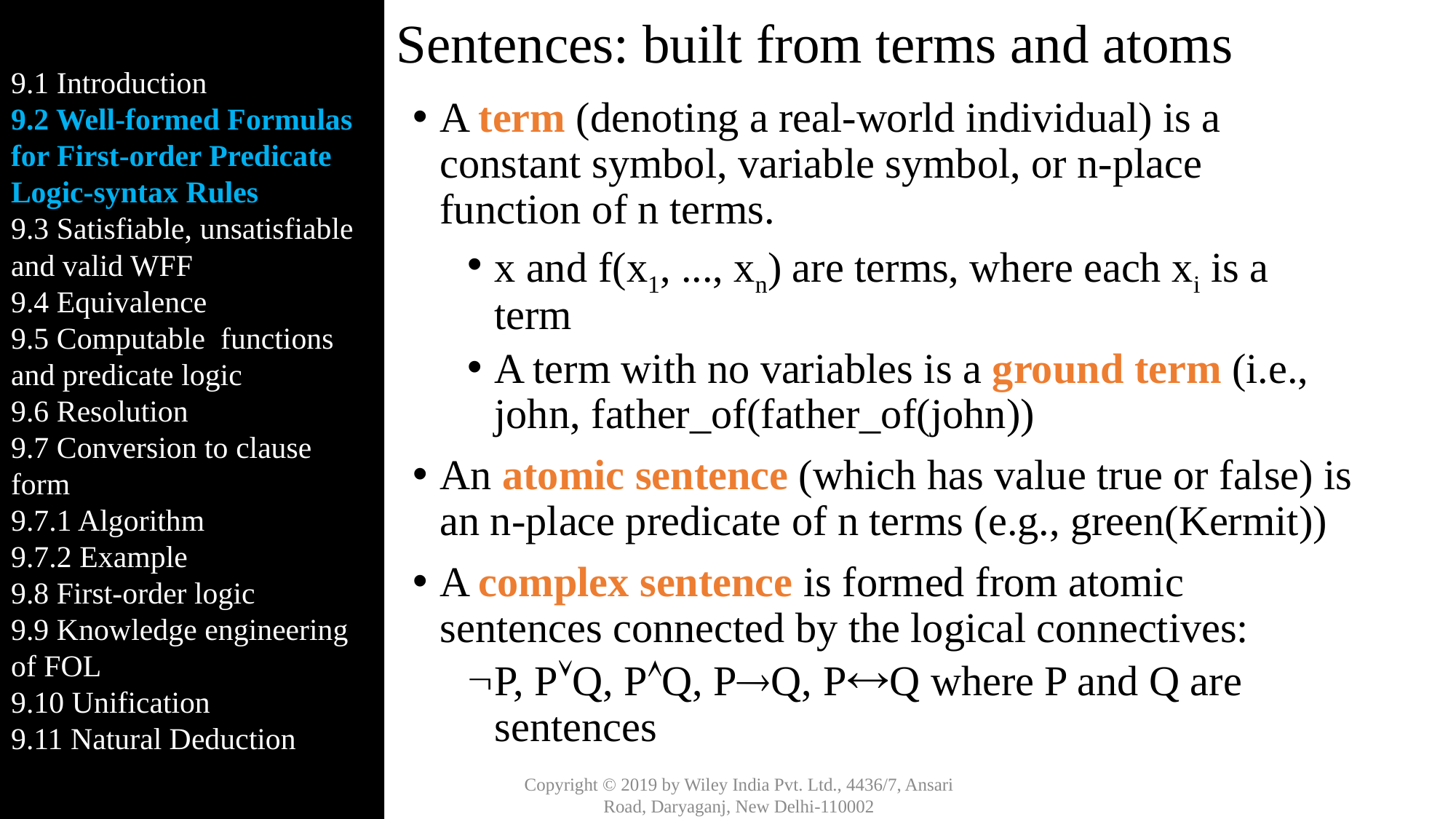

9.1 Introduction
9.2 Well-formed Formulas for First-order Predicate Logic-syntax Rules
9.3 Satisfiable, unsatisfiable and valid WFF
9.4 Equivalence
9.5 Computable  functions and predicate logic
9.6 Resolution
9.7 Conversion to clause form
9.7.1 Algorithm
9.7.2 Example
9.8 First-order logic
9.9 Knowledge engineering of FOL
9.10 Unification
9.11 Natural Deduction
# Sentences: built from terms and atoms
A term (denoting a real-world individual) is a constant symbol, variable symbol, or n-place function of n terms.
x and f(x1, ..., xn) are terms, where each xi is a term
A term with no variables is a ground term (i.e., john, father_of(father_of(john))
An atomic sentence (which has value true or false) is an n-place predicate of n terms (e.g., green(Kermit))
A complex sentence is formed from atomic sentences connected by the logical connectives:
¬P, P∨Q, P∧Q, P→Q, P↔Q where P and Q are sentences
Copyright © 2019 by Wiley India Pvt. Ltd., 4436/7, Ansari Road, Daryaganj, New Delhi-110002